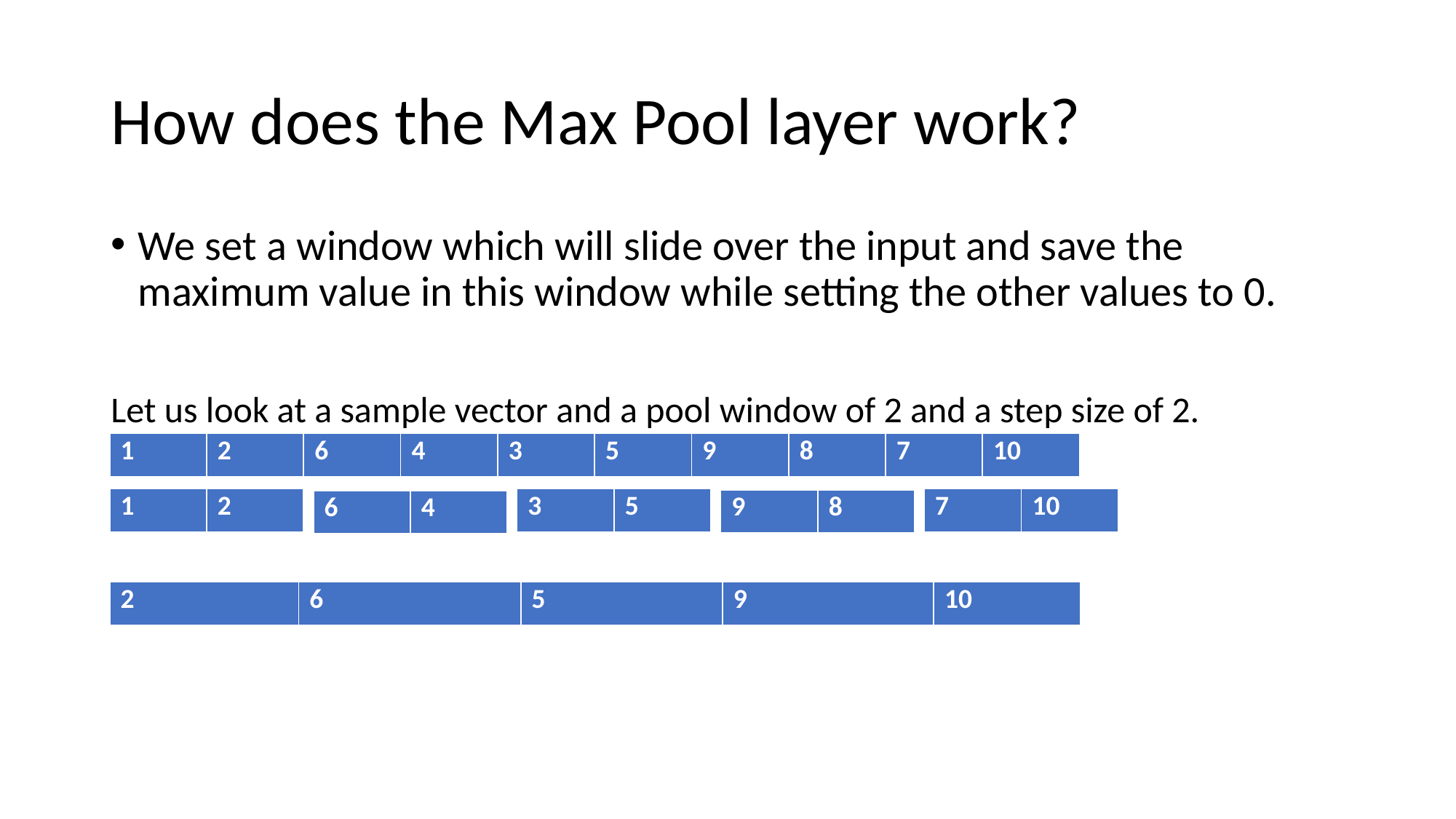

# How does the Max Pool layer work?
We set a window which will slide over the input and save the maximum value in this window while setting the other values to 0.

Let us look at a sample vector and a pool window of 2 and a step size of 2.

| 1 | 2 | 6 | 4 | 3 | 5 | 9 | 8 | 7 | 10 |
| --- | --- | --- | --- | --- | --- | --- | --- | --- | --- |
| 1 | 2 |
| --- | --- |
| 3 | 5 |
| --- | --- |
| 7 | 10 |
| --- | --- |
| 9 | 8 |
| --- | --- |
| 6 | 4 |
| --- | --- |
| 2 | 6 | 5 | 9 | 10 |
| --- | --- | --- | --- | --- |